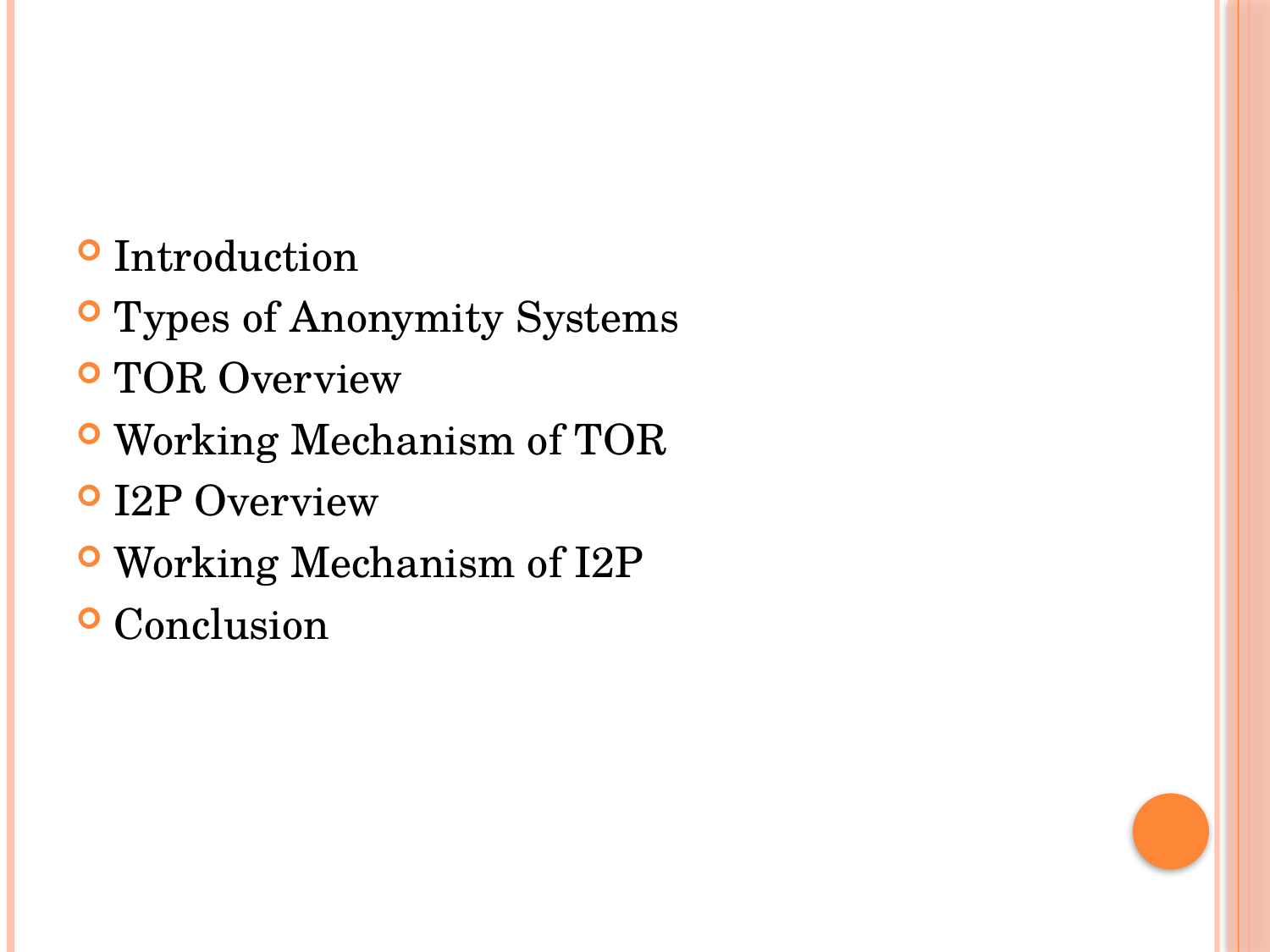

#
Introduction
Types of Anonymity Systems
TOR Overview
Working Mechanism of TOR
I2P Overview
Working Mechanism of I2P
Conclusion